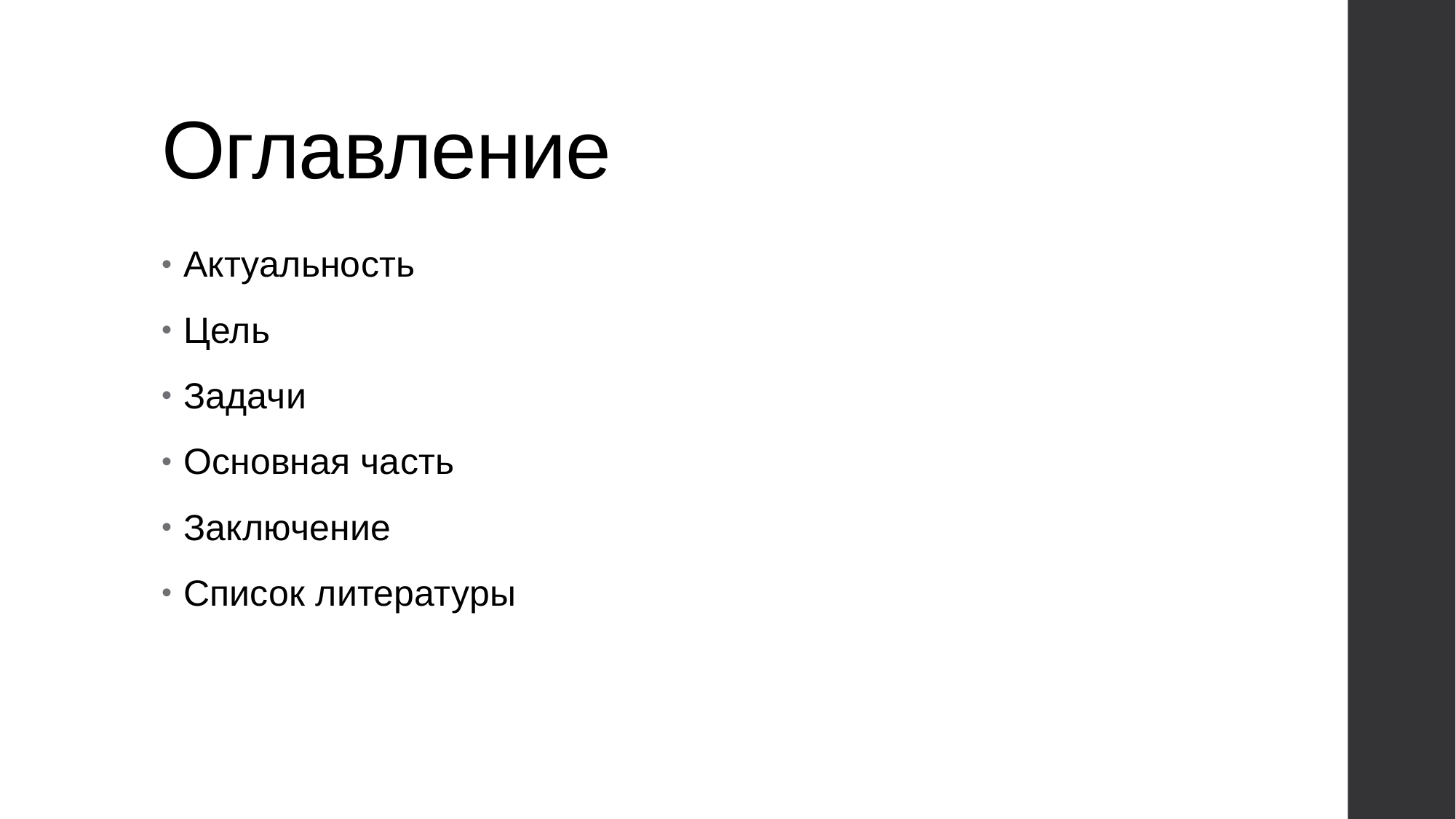

# Оглавление
Актуальность
Цель
Задачи
Основная часть
Заключение
Список литературы